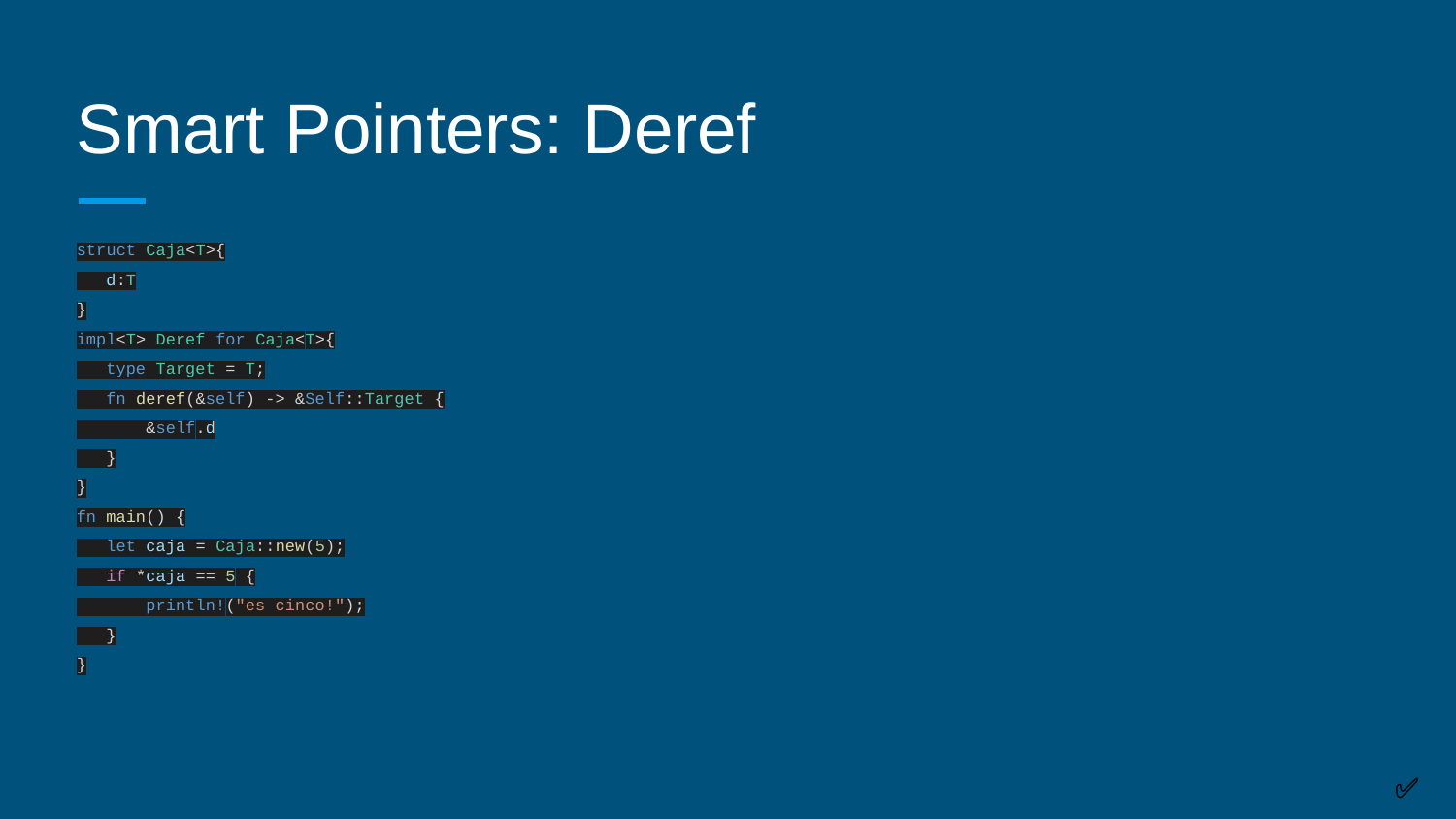

# Smart Pointers: Deref
struct Caja<T>{
   d:T
}
impl<T> Deref for Caja<T>{
   type Target = T;
   fn deref(&self) -> &Self::Target {
       &self.d
   }
}
fn main() {
   let caja = Caja::new(5);
   if *caja == 5 {
       println!("es cinco!");
   }
}

✅